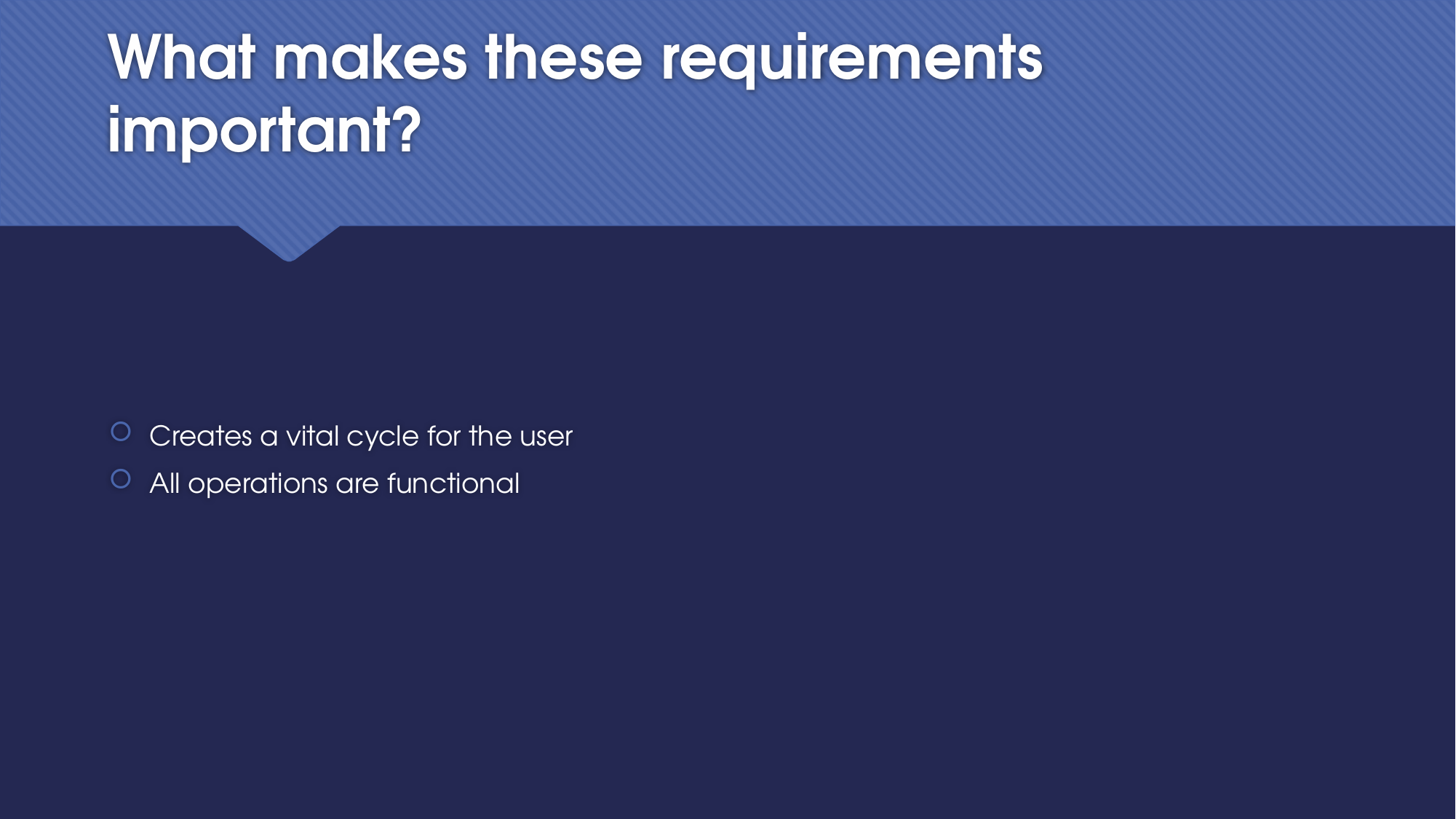

# What makes these requirements important?
Creates a vital cycle for the user
All operations are functional